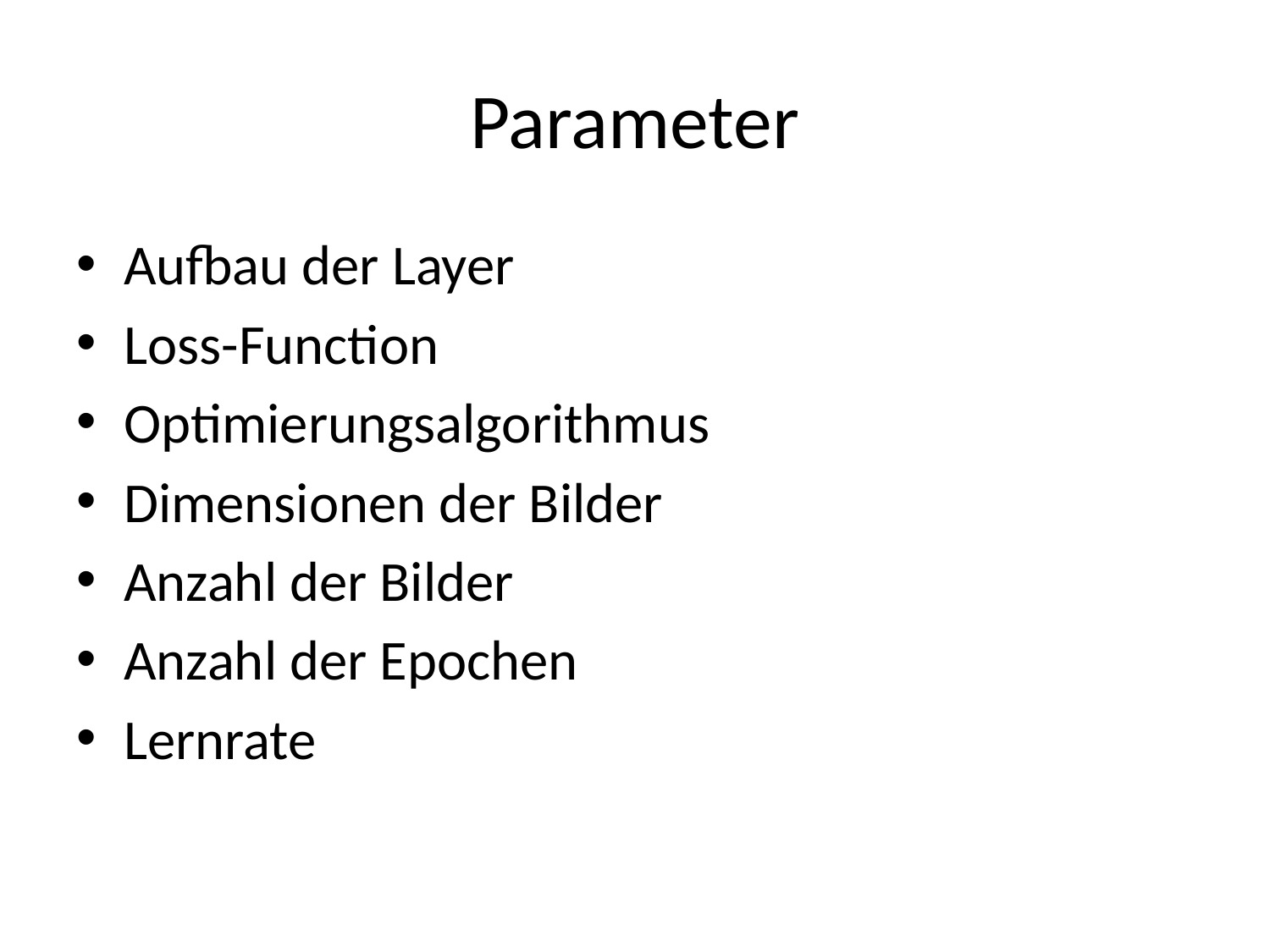

# Parameter
Aufbau der Layer
Loss-Function
Optimierungsalgorithmus
Dimensionen der Bilder
Anzahl der Bilder
Anzahl der Epochen
Lernrate